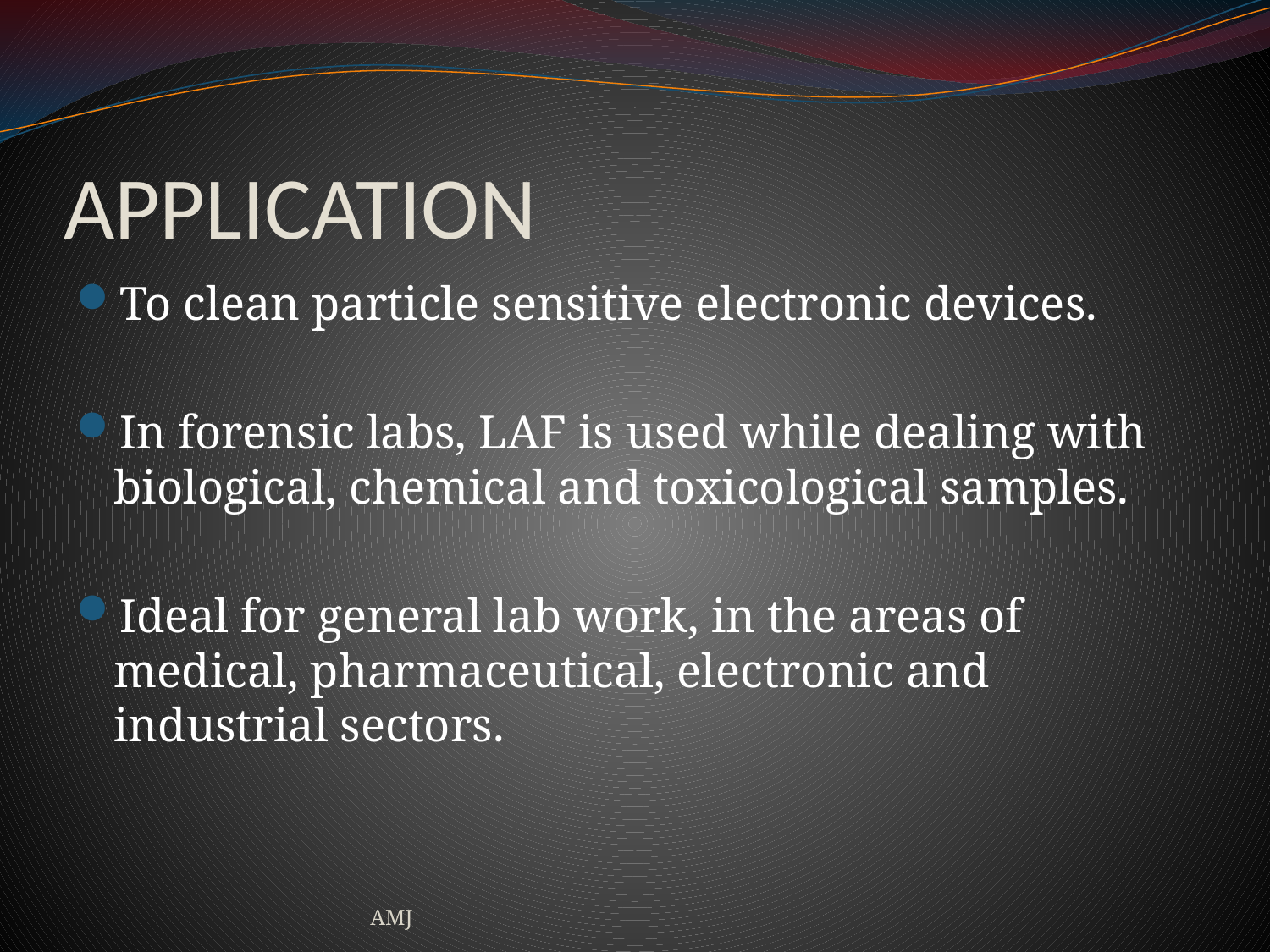

# APPLICATION
To clean particle sensitive electronic devices.

In forensic labs, LAF is used while dealing with biological, chemical and toxicological samples.

Ideal for general lab work, in the areas of medical, pharmaceutical, electronic and industrial sectors.

AMJ